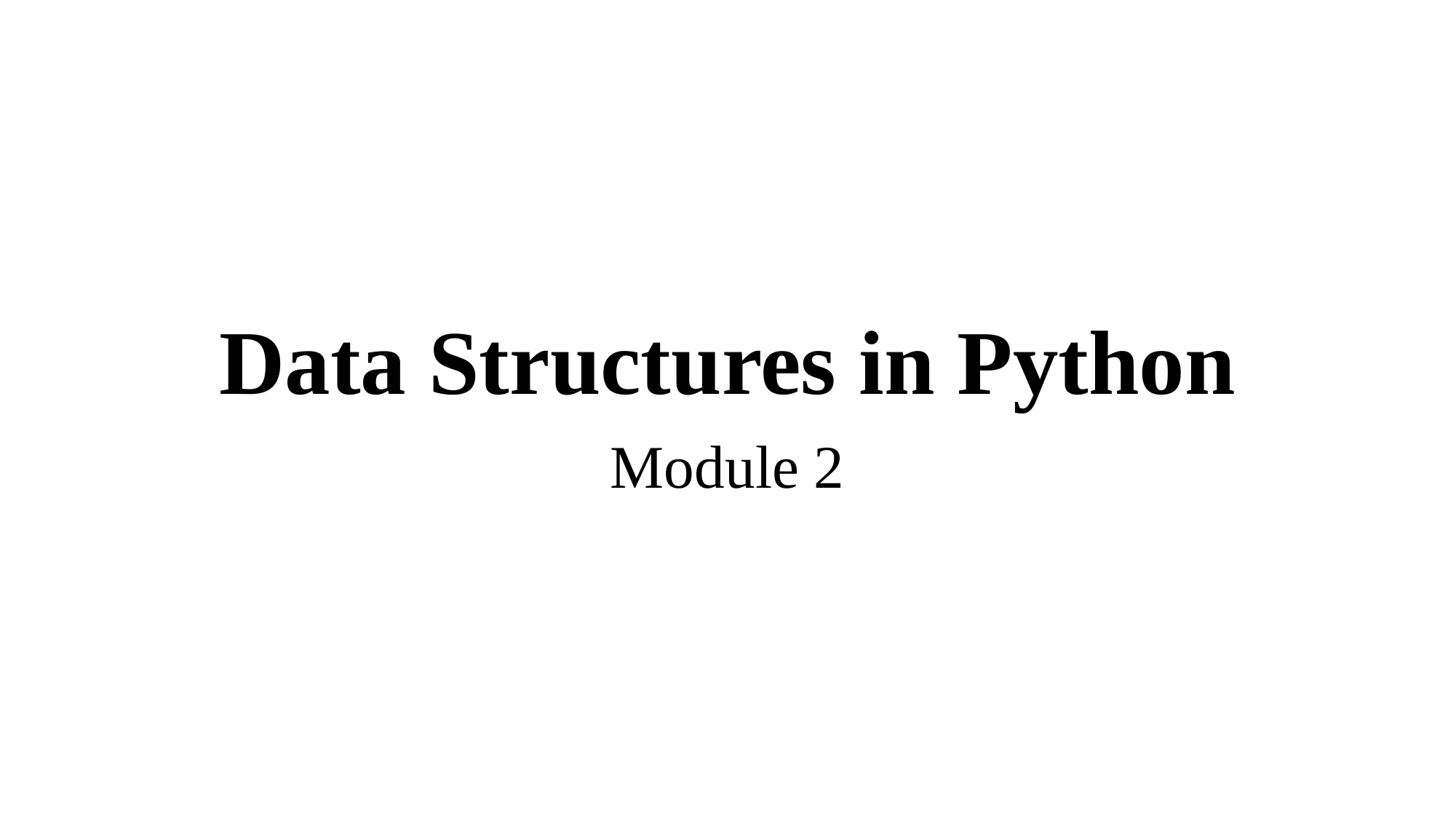

# Data Structures in Python
Module 2